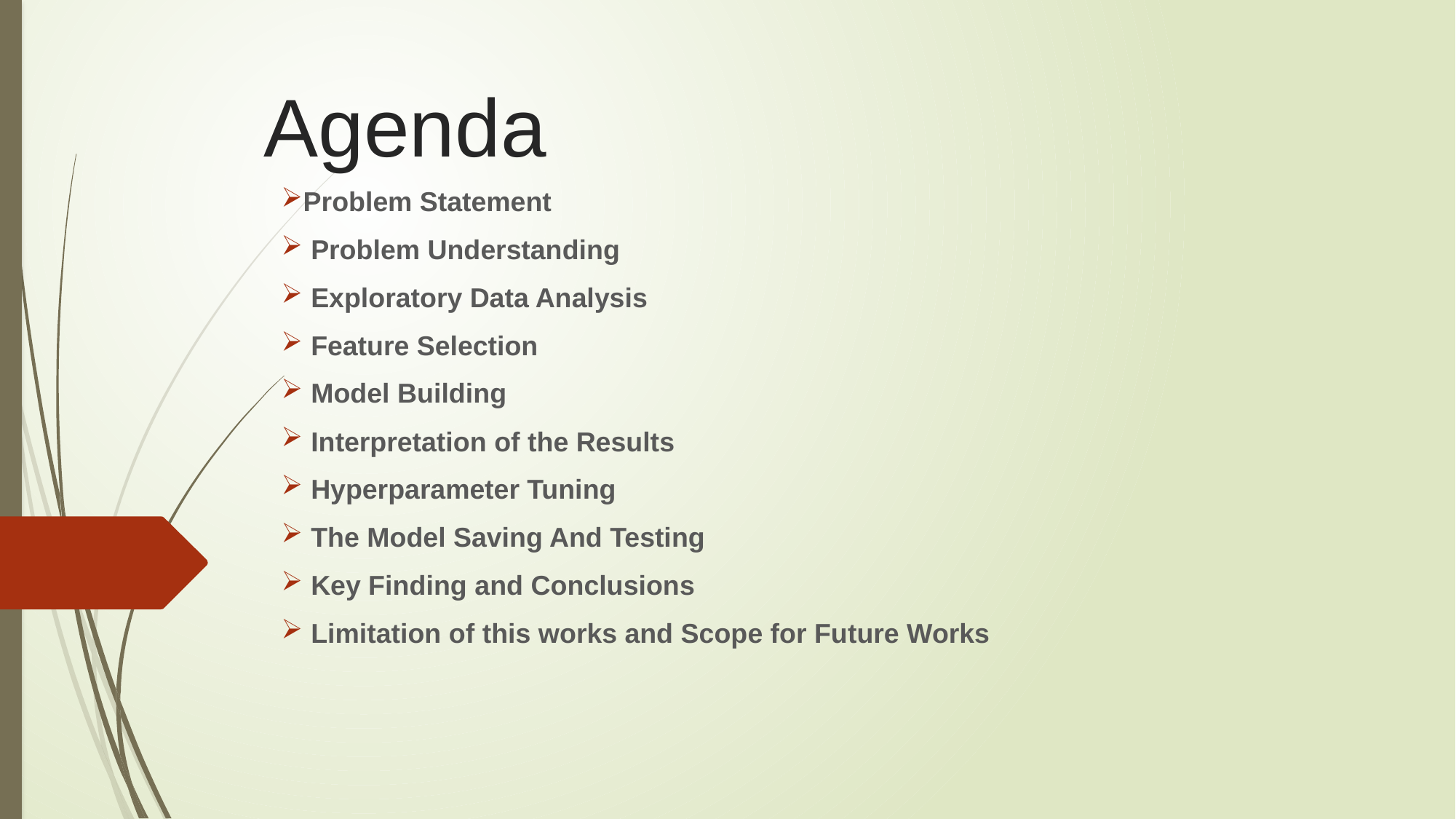

# Agenda
Problem Statement
 Problem Understanding
 Exploratory Data Analysis
 Feature Selection
 Model Building
 Interpretation of the Results
 Hyperparameter Tuning
 The Model Saving And Testing
 Key Finding and Conclusions
 Limitation of this works and Scope for Future Works